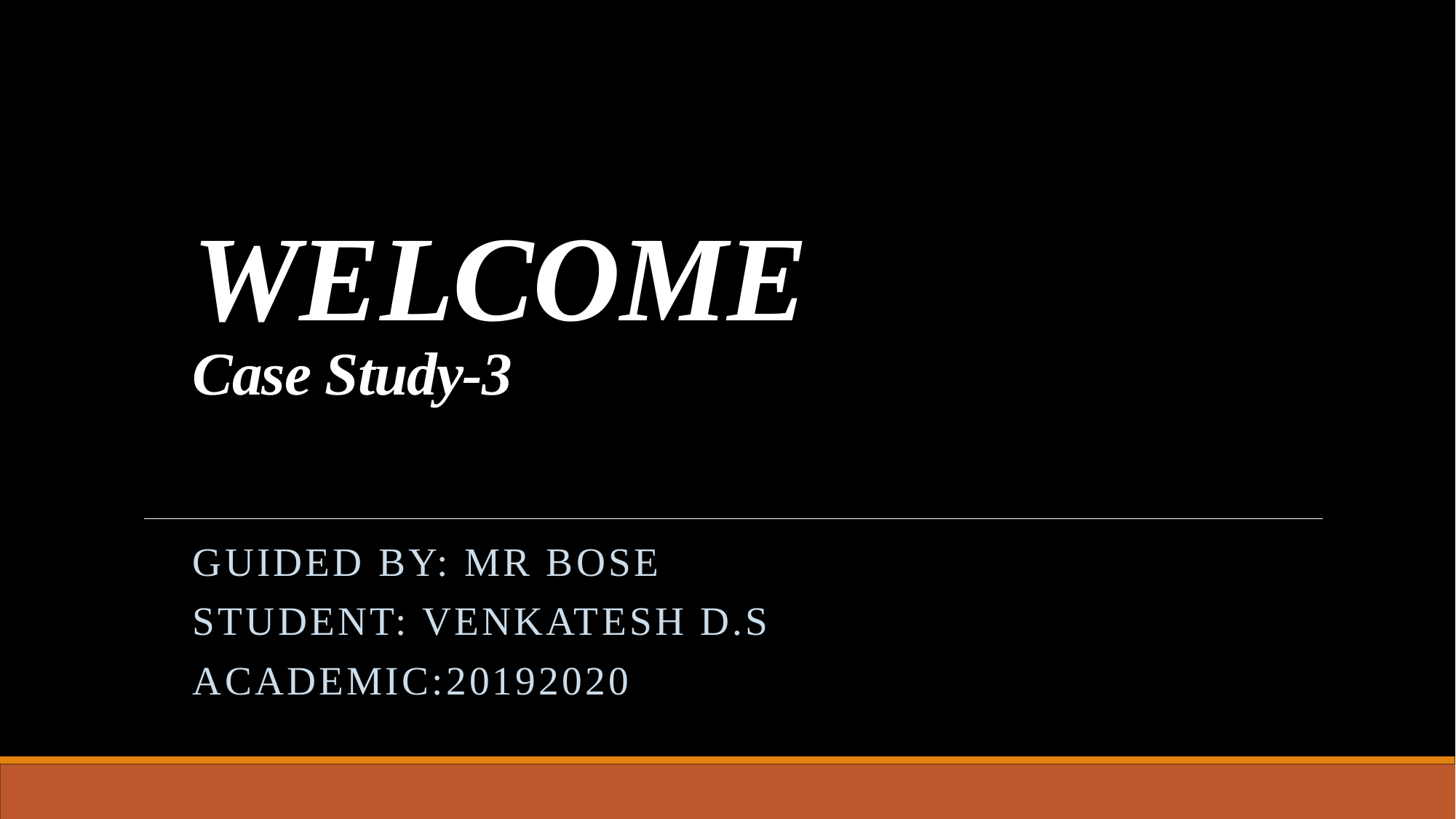

# WELCOME Case Study-3
Guided by: Mr Bose
Student: Venkatesh D.s
Academic:20192020